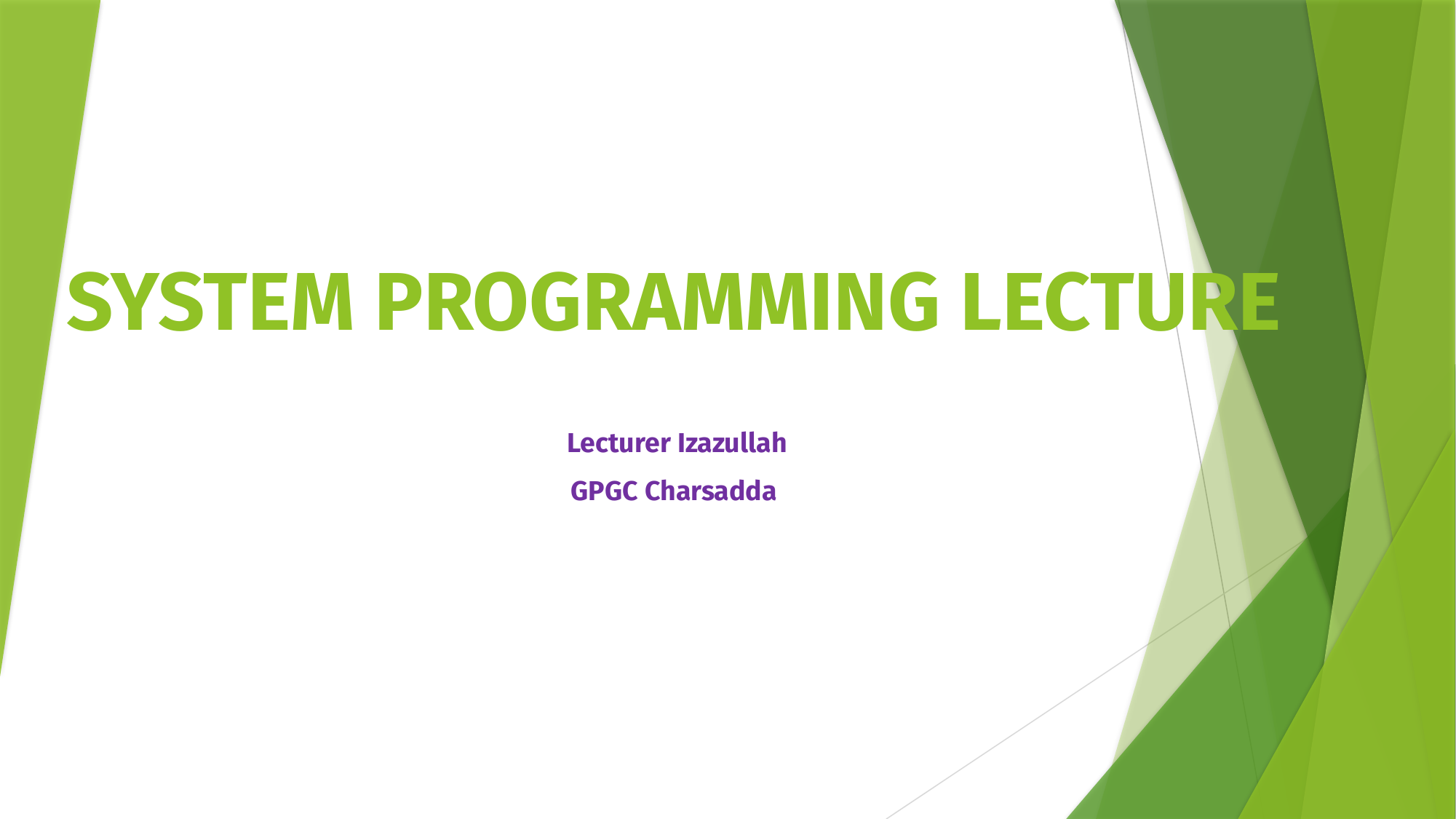

# SYSTEM PROGRAMMING LECTURE
 Lecturer Izazullah
GPGC Charsadda